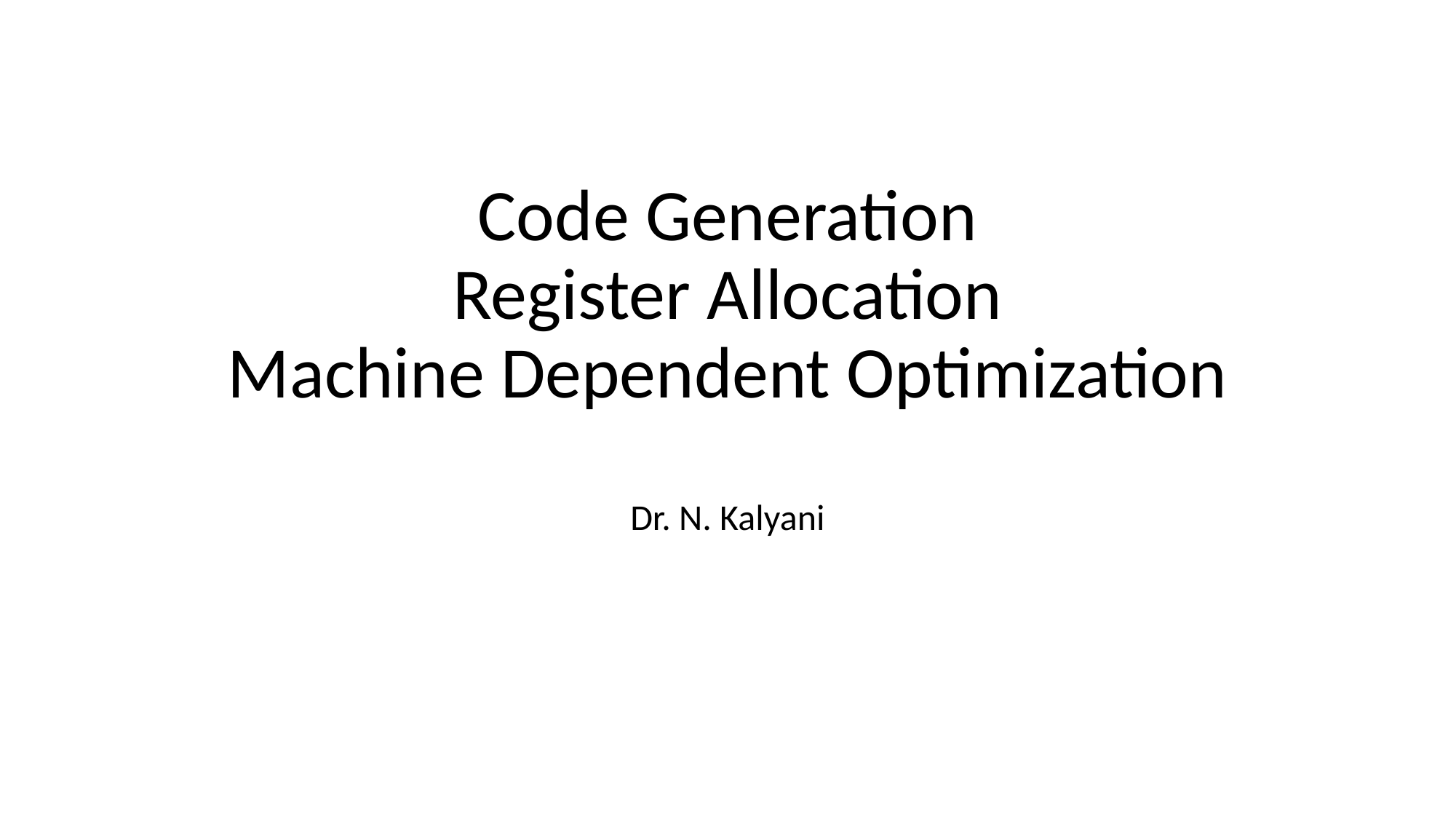

# Code Generation Register Allocation Machine Dependent Optimization
Dr. N. Kalyani